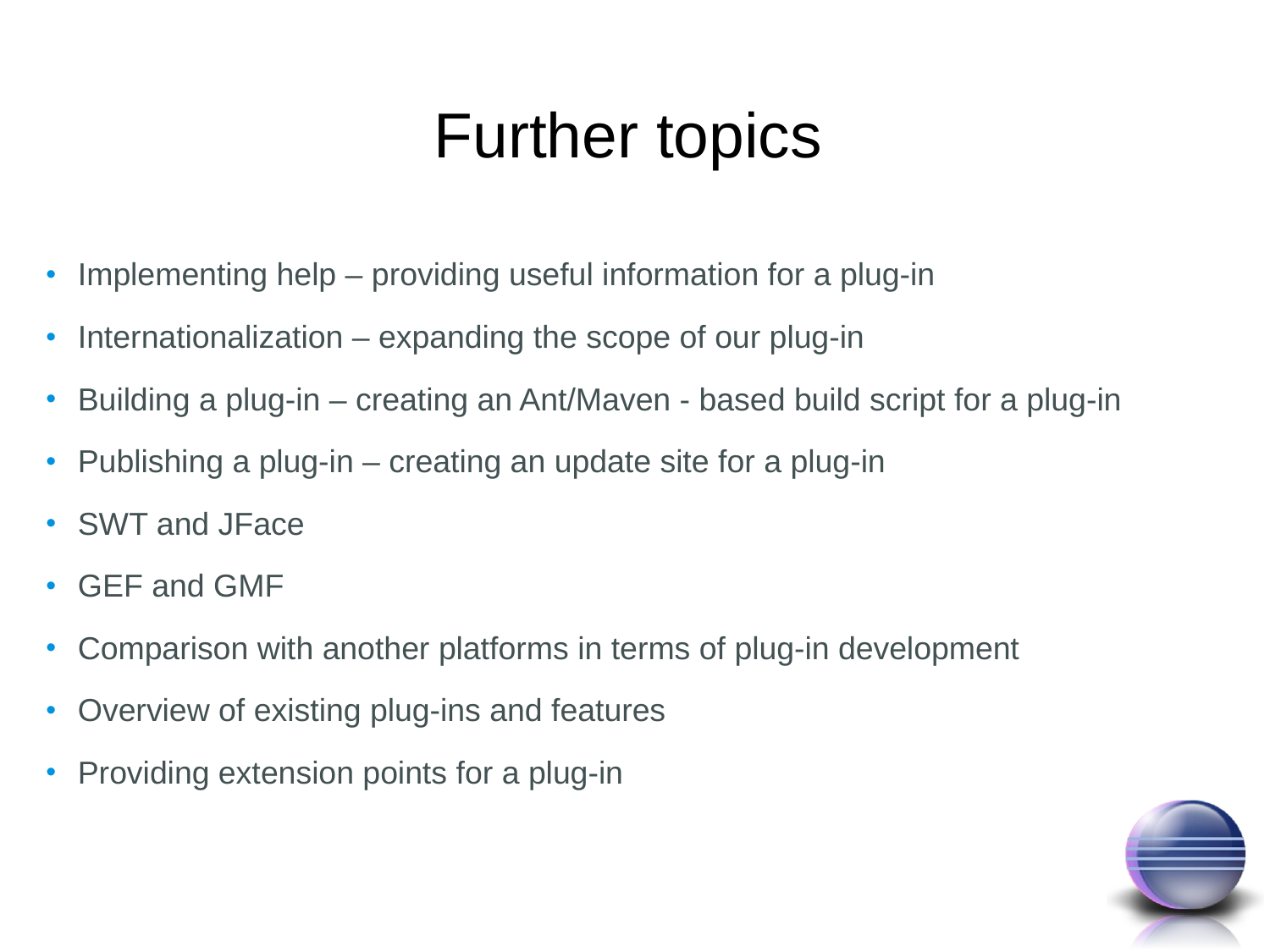

# Further topics

Implementing help – providing useful information for a plug-in
Internationalization – expanding the scope of our plug-in
Building a plug-in – creating an Ant/Maven - based build script for a plug-in
Publishing a plug-in – creating an update site for a plug-in
SWT and JFace
GEF and GMF
Comparison with another platforms in terms of plug-in development
Overview of existing plug-ins and features
Providing extension points for a plug-in